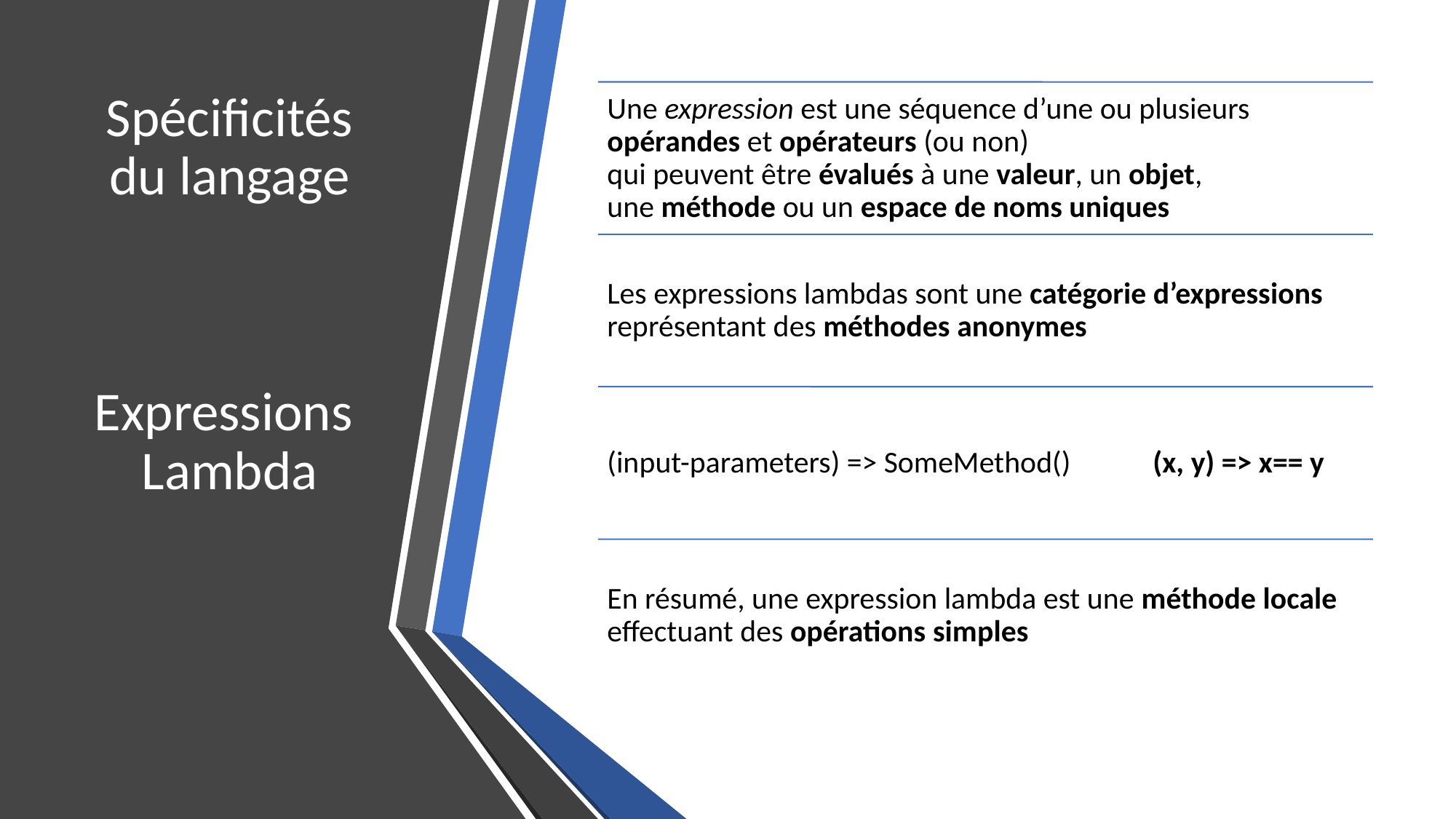

# Spécificités du langage Expressions Lambda
Une expression est une séquence d’une ou plusieurs opérandes et opérateurs (ou non)                                             qui peuvent être évalués à une valeur, un objet,                   une méthode ou un espace de noms uniques
Les expressions lambdas sont une catégorie d’expressions représentant des méthodes anonymes
(input-parameters) => SomeMethod()	(x, y) => x== y
En résumé, une expression lambda est une méthode locale effectuant des opérations simples